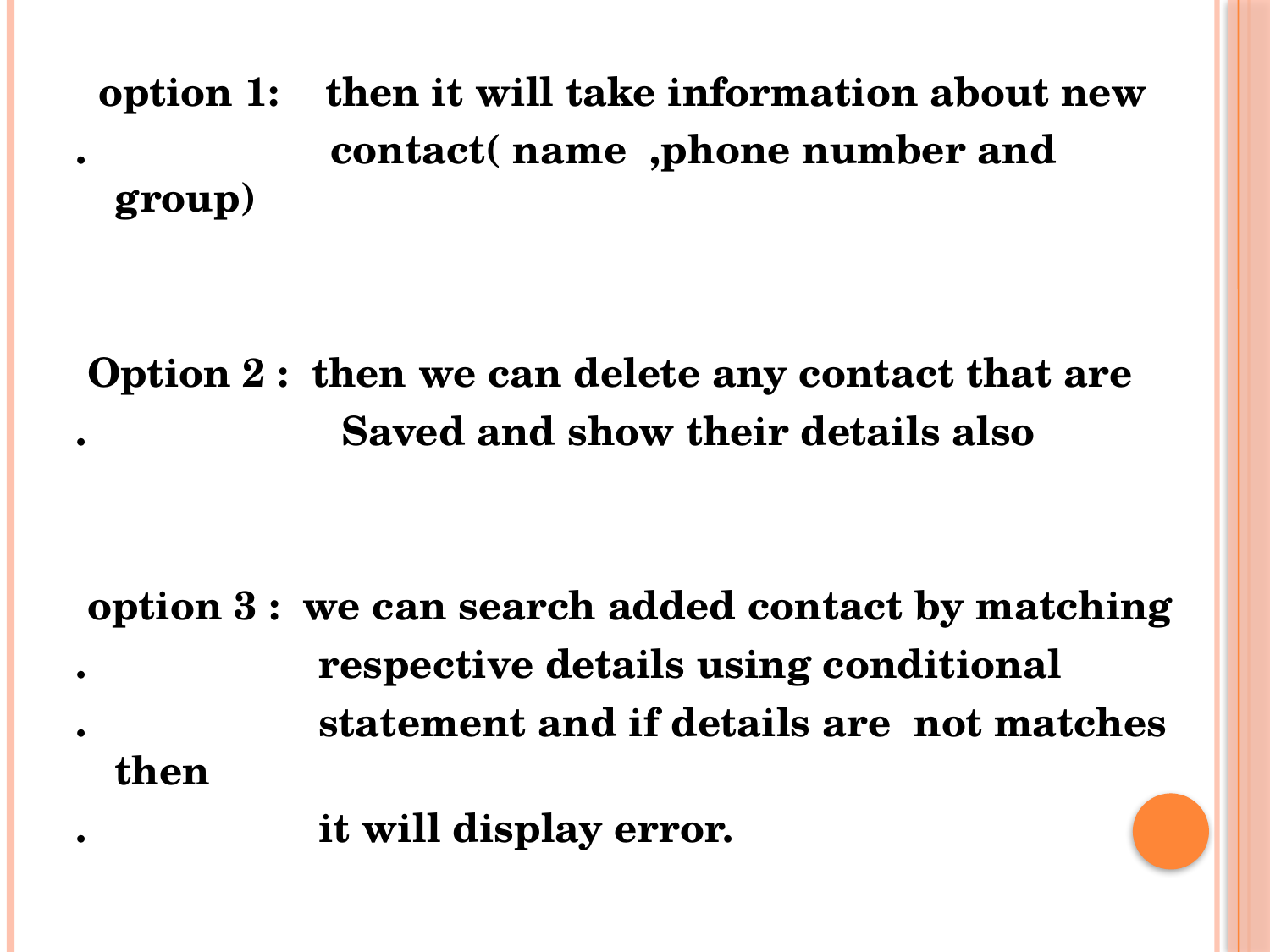

option 1:    then it will take information about new
.                     contact( name  ,phone number and group)

 Option 2 :  then we can delete any contact that are
.                      Saved and show their details also

 option 3 :  we can search added contact by matching
.                    respective details using conditional
.                    statement and if details are  not matches then
.                    it will display error.